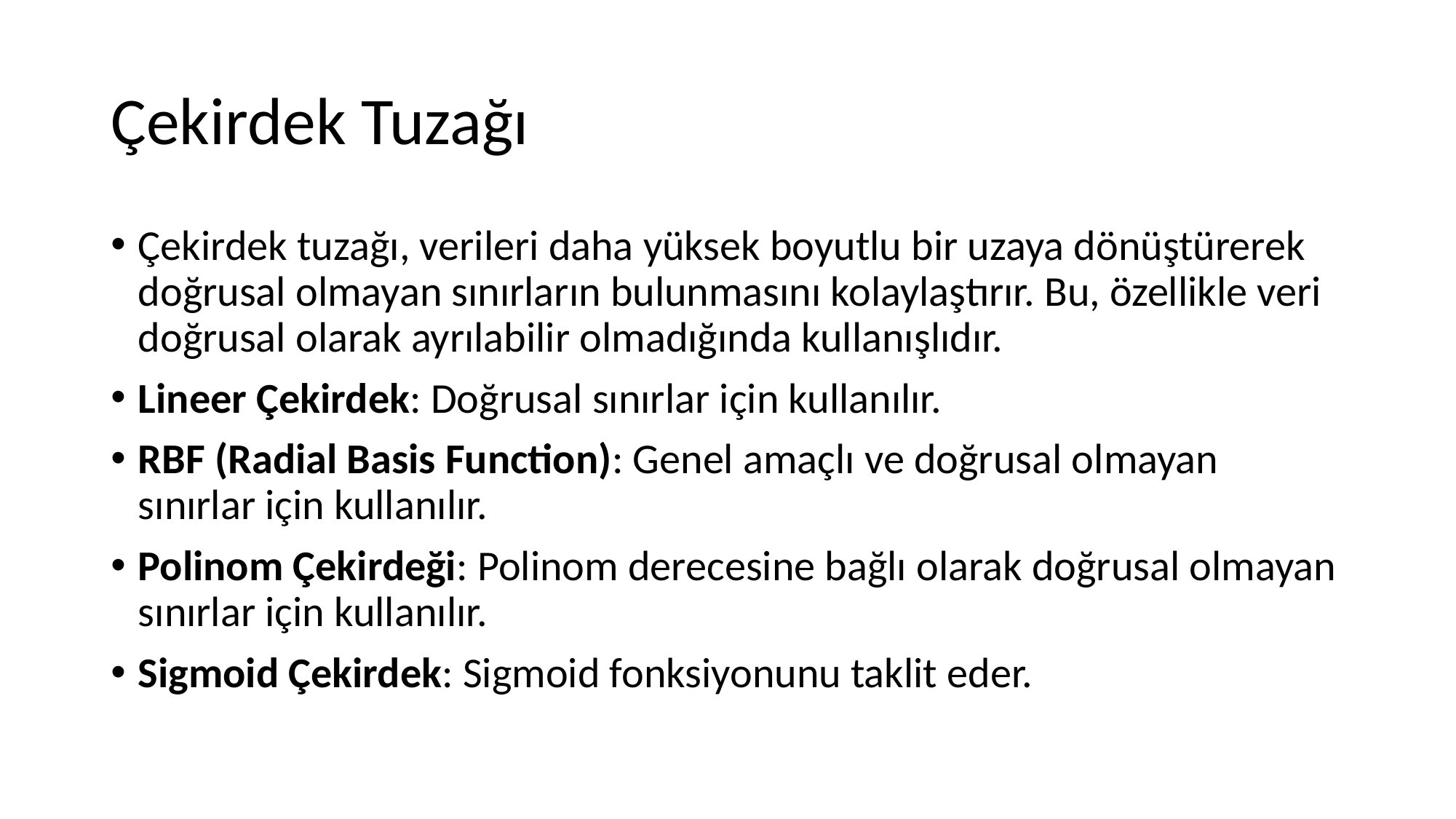

# Çekirdek Tuzağı
Çekirdek tuzağı, verileri daha yüksek boyutlu bir uzaya dönüştürerek doğrusal olmayan sınırların bulunmasını kolaylaştırır. Bu, özellikle veri doğrusal olarak ayrılabilir olmadığında kullanışlıdır.
Lineer Çekirdek: Doğrusal sınırlar için kullanılır.
RBF (Radial Basis Function): Genel amaçlı ve doğrusal olmayan sınırlar için kullanılır.
Polinom Çekirdeği: Polinom derecesine bağlı olarak doğrusal olmayan sınırlar için kullanılır.
Sigmoid Çekirdek: Sigmoid fonksiyonunu taklit eder.